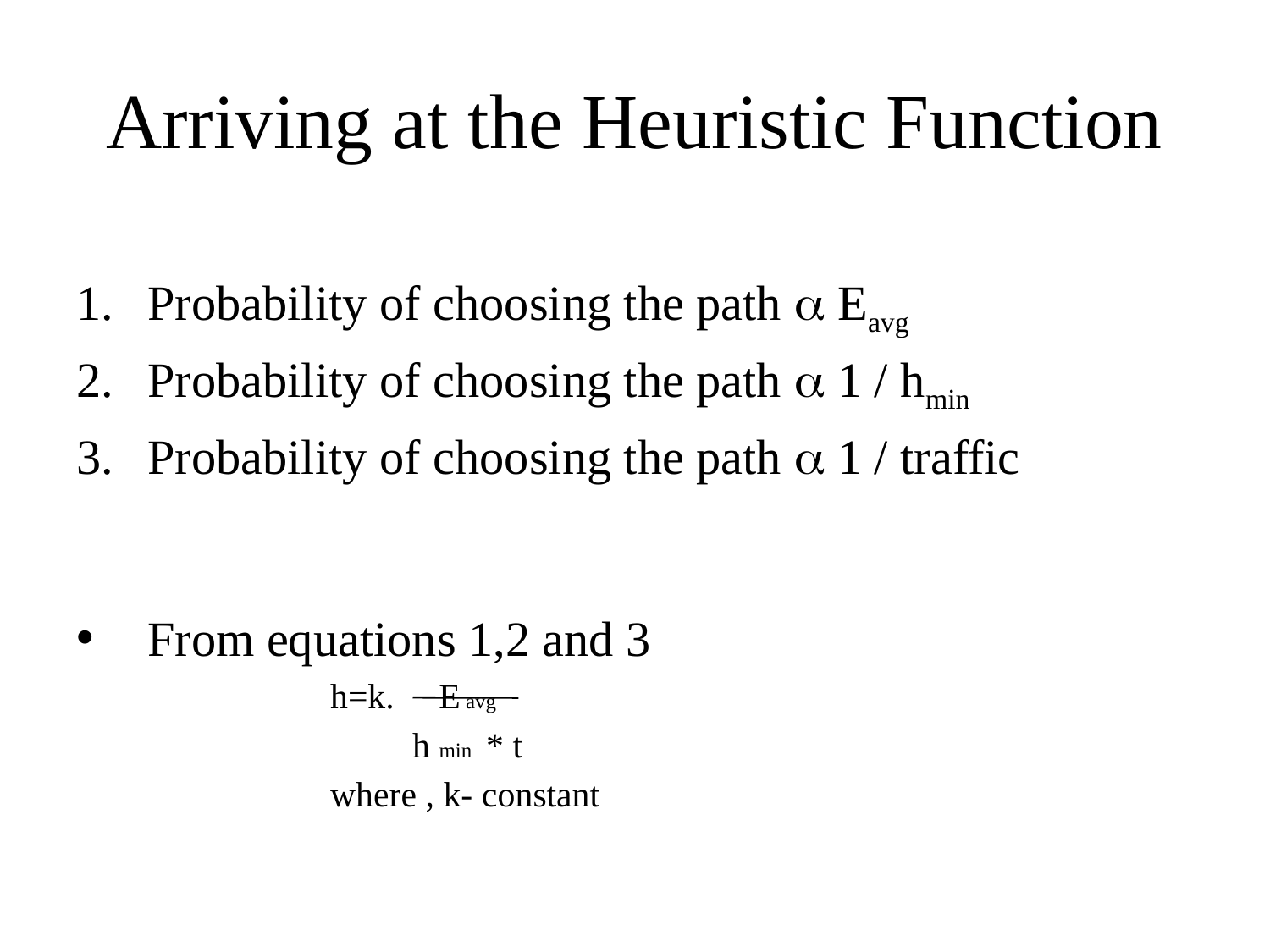

# Arriving at the Heuristic Function
Probability of choosing the path α Eavg
Probability of choosing the path α 1 / hmin
Probability of choosing the path α 1 / traffic

From equations 1,2 and 3
h=k.     E avg
	              h min  * t
where , k- constant